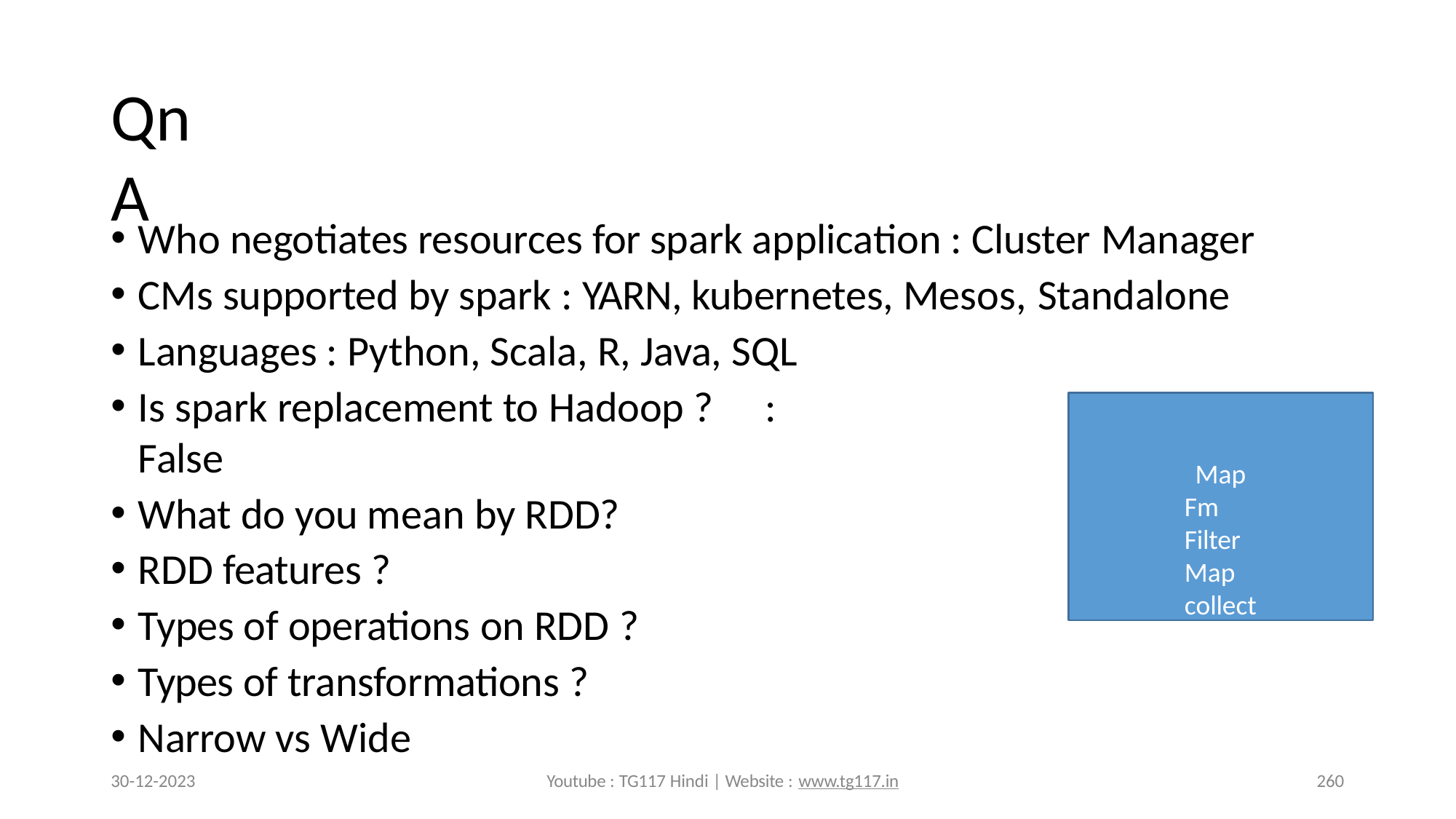

# QnA
Who negotiates resources for spark application : Cluster Manager
CMs supported by spark : YARN, kubernetes, Mesos, Standalone
Languages : Python, Scala, R, Java, SQL
Is spark replacement to Hadoop ?	: False
What do you mean by RDD?
RDD features ?
Types of operations on RDD ?
Types of transformations ?
Narrow vs Wide

Map  Fm  Filter  Map  collect
30-12-2023
Youtube : TG117 Hindi | Website : www.tg117.in
260